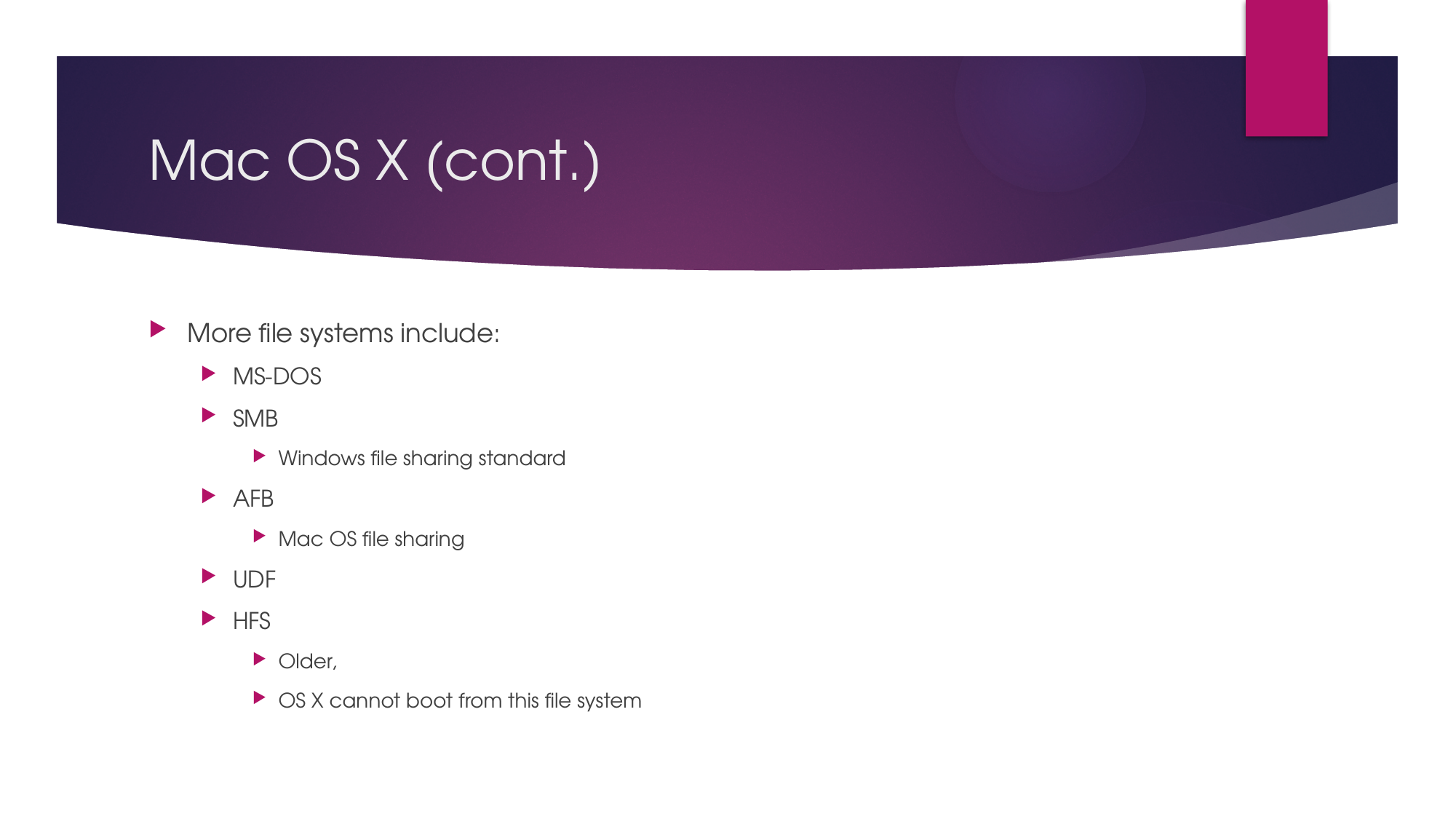

# Mac OS X (cont.)
More file systems include:
MS-DOS
SMB
Windows file sharing standard
AFB
Mac OS file sharing
UDF
HFS
Older,
OS X cannot boot from this file system